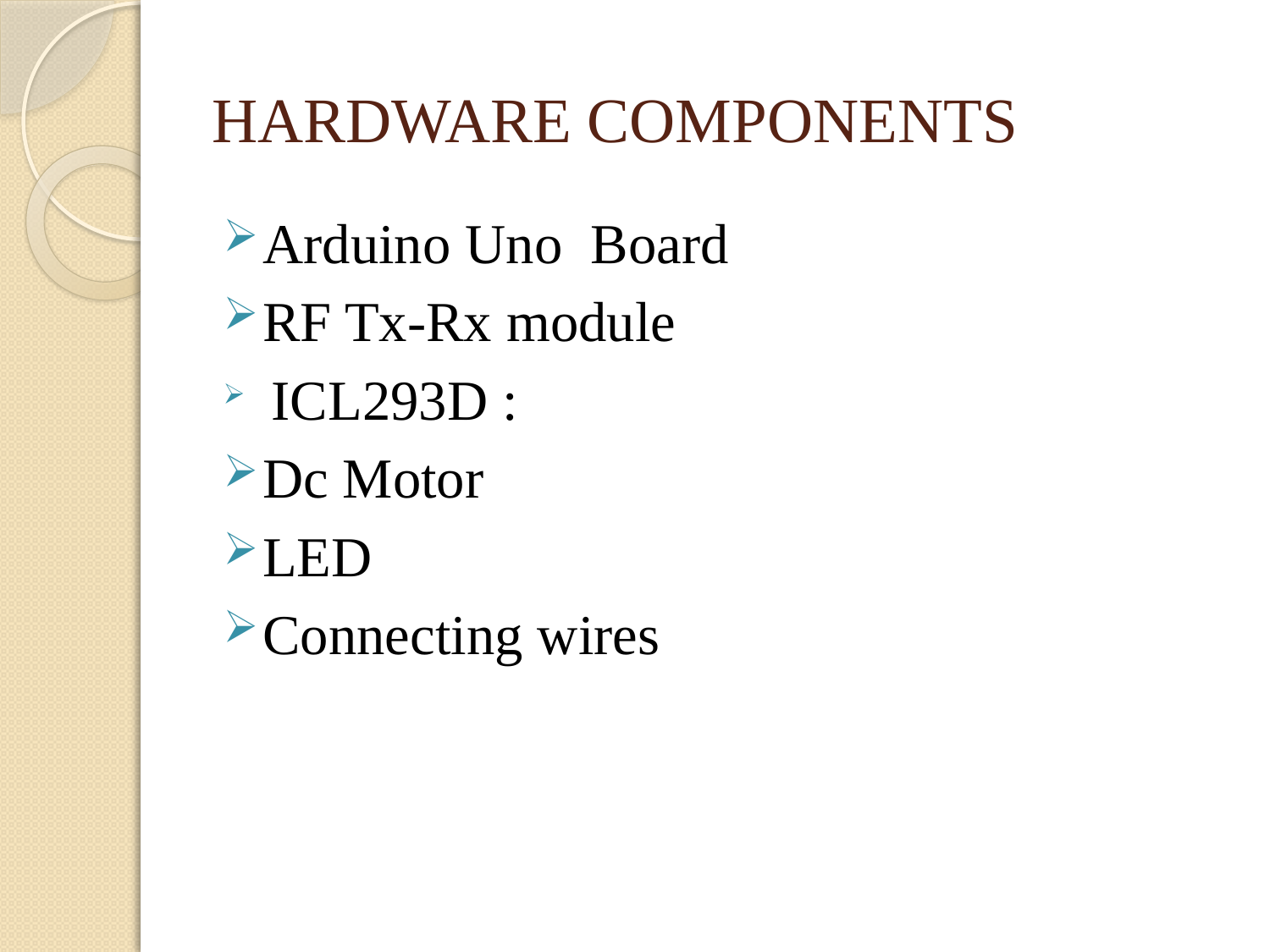

# HARDWARE COMPONENTS
Arduino Uno  Board
RF Tx-Rx module
 ICL293D :
Dc Motor
LED
Connecting wires